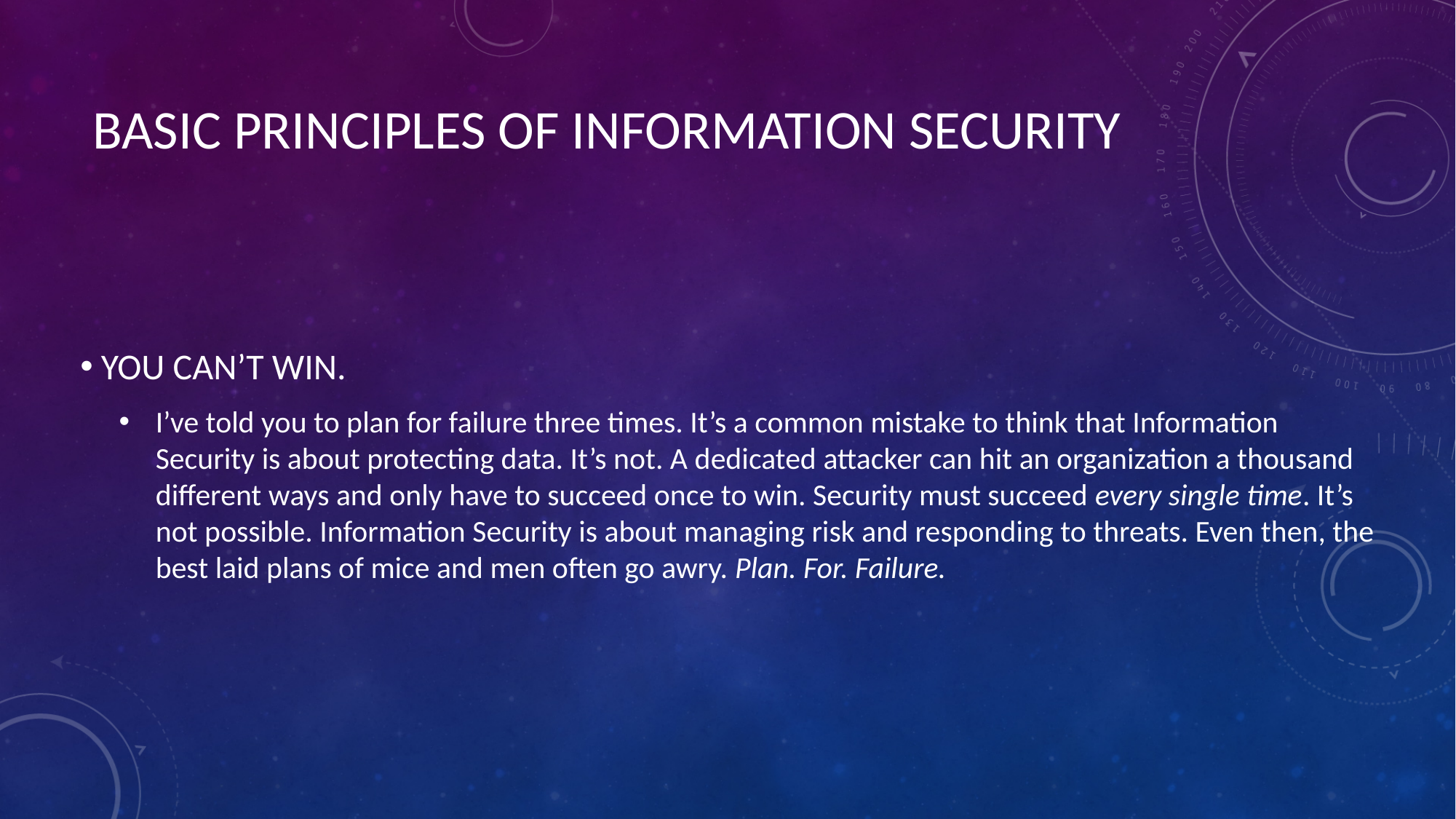

# Basic Principles of Information Security
YOU CAN’T WIN.
I’ve told you to plan for failure three times. It’s a common mistake to think that Information Security is about protecting data. It’s not. A dedicated attacker can hit an organization a thousand different ways and only have to succeed once to win. Security must succeed every single time. It’s not possible. Information Security is about managing risk and responding to threats. Even then, the best laid plans of mice and men often go awry. Plan. For. Failure.